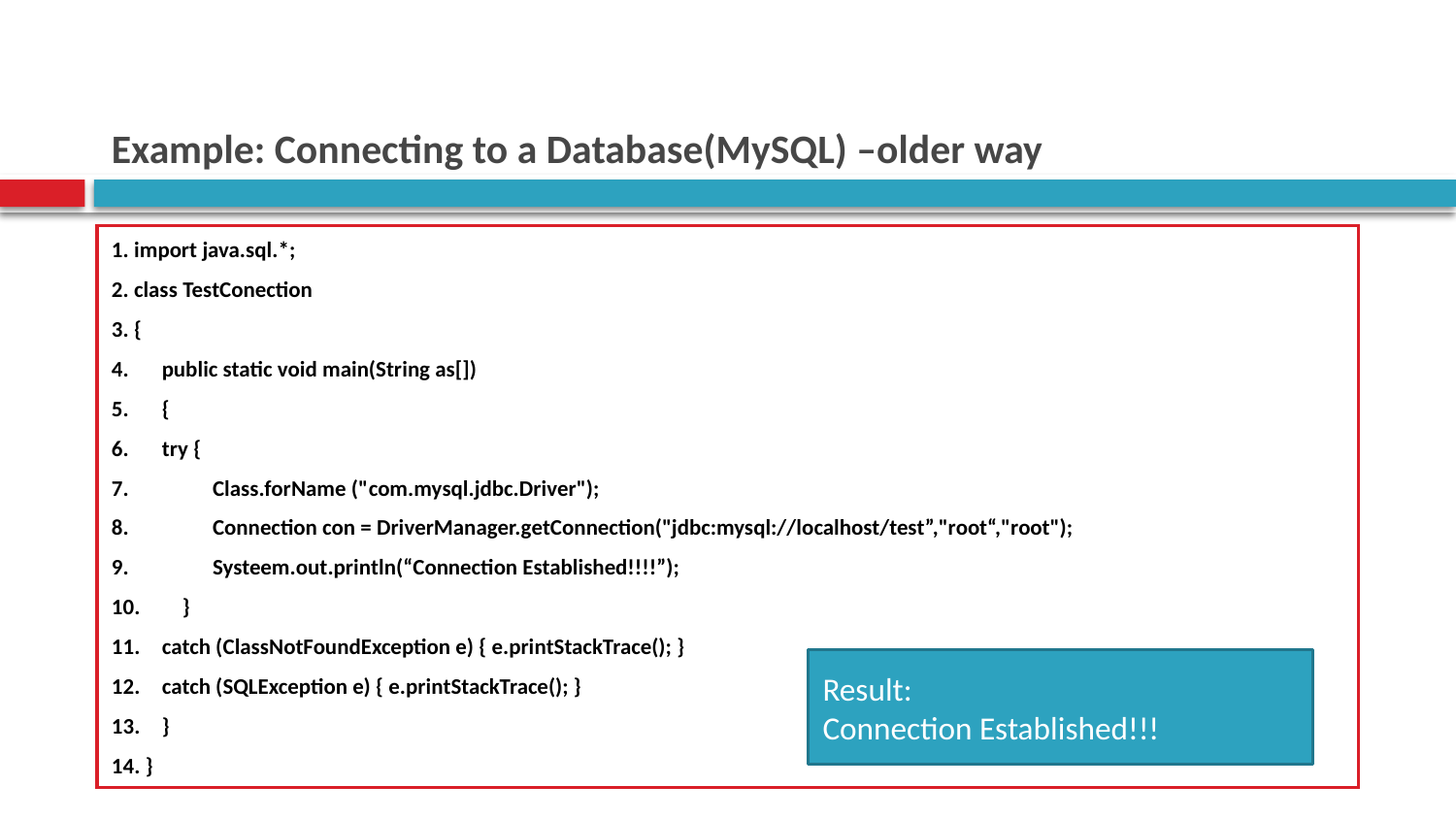

# Example: Connecting to a Database(MySQL) –older way
1. import java.sql.*;
2. class TestConection
3. {
4.	public static void main(String as[])
5.	{
6.		try {
7.		          Class.forName ("com.mysql.jdbc.Driver");
8.		          Connection con = DriverManager.getConnection("jdbc:mysql://localhost/test”,"root“,"root");
9.		          Systeem.out.println(“Connection Established!!!!”);
10.		    }
11.		catch (ClassNotFoundException e) { e.printStackTrace(); }
12.		catch (SQLException e) { e.printStackTrace(); }
13.	}
14. }
Result:
Connection Established!!!